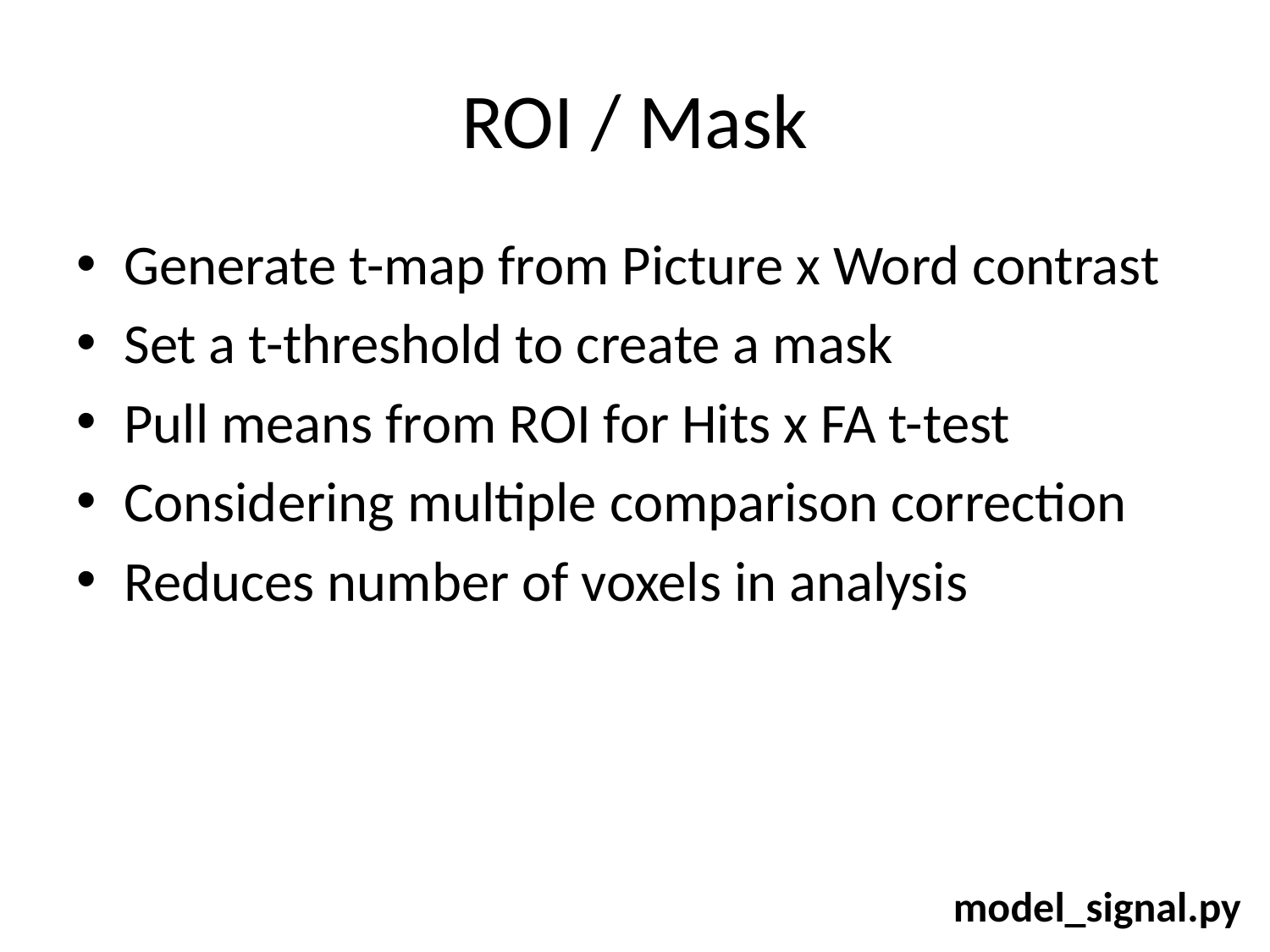

# ROI / Mask
Generate t-map from Picture x Word contrast
Set a t-threshold to create a mask
Pull means from ROI for Hits x FA t-test
Considering multiple comparison correction
Reduces number of voxels in analysis
model_signal.py